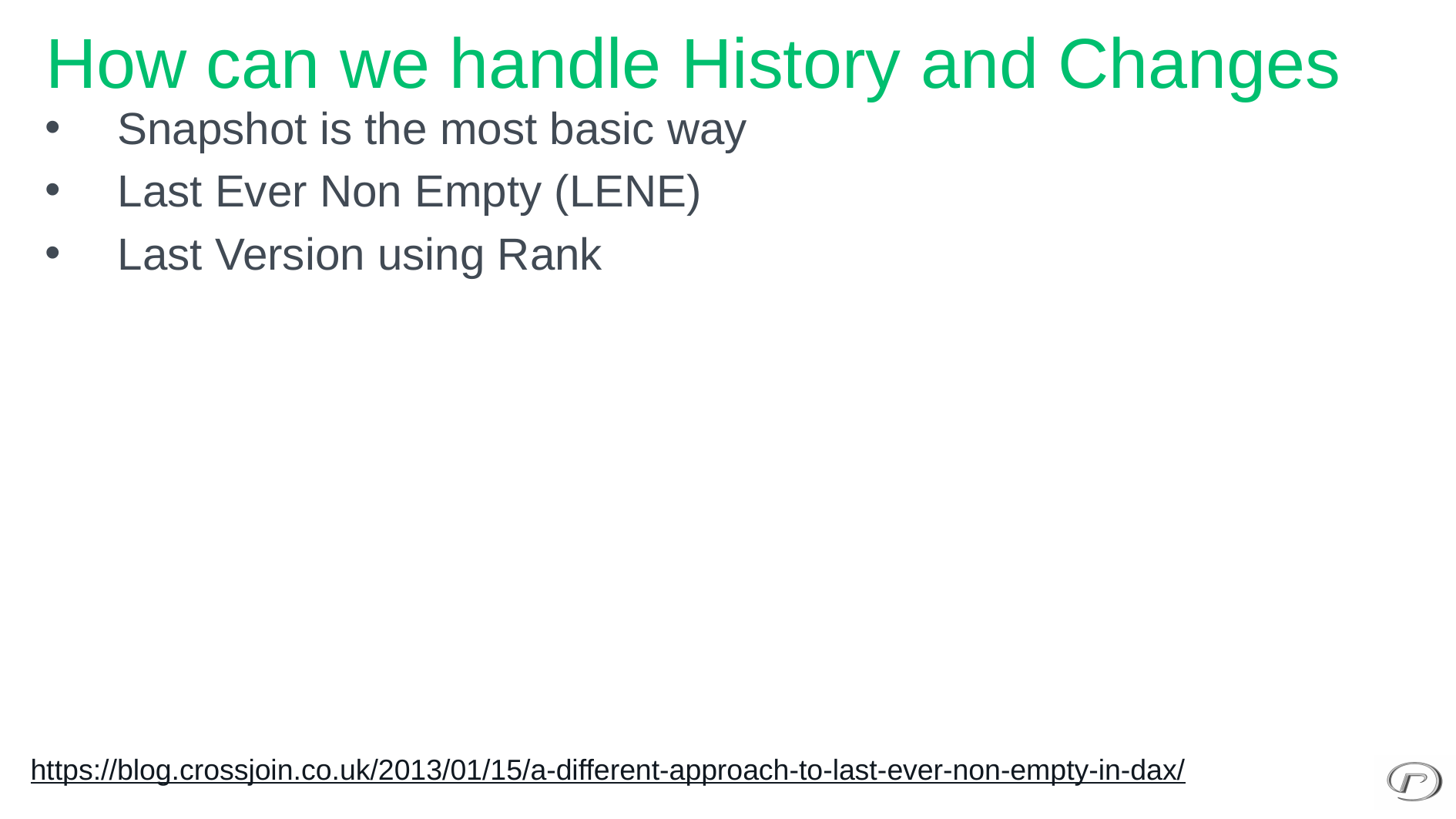

# How can we handle History and Changes
Snapshot is the most basic way
Last Ever Non Empty (LENE)
Last Version using Rank

https://blog.crossjoin.co.uk/2013/01/15/a-different-approach-to-last-ever-non-empty-in-dax/